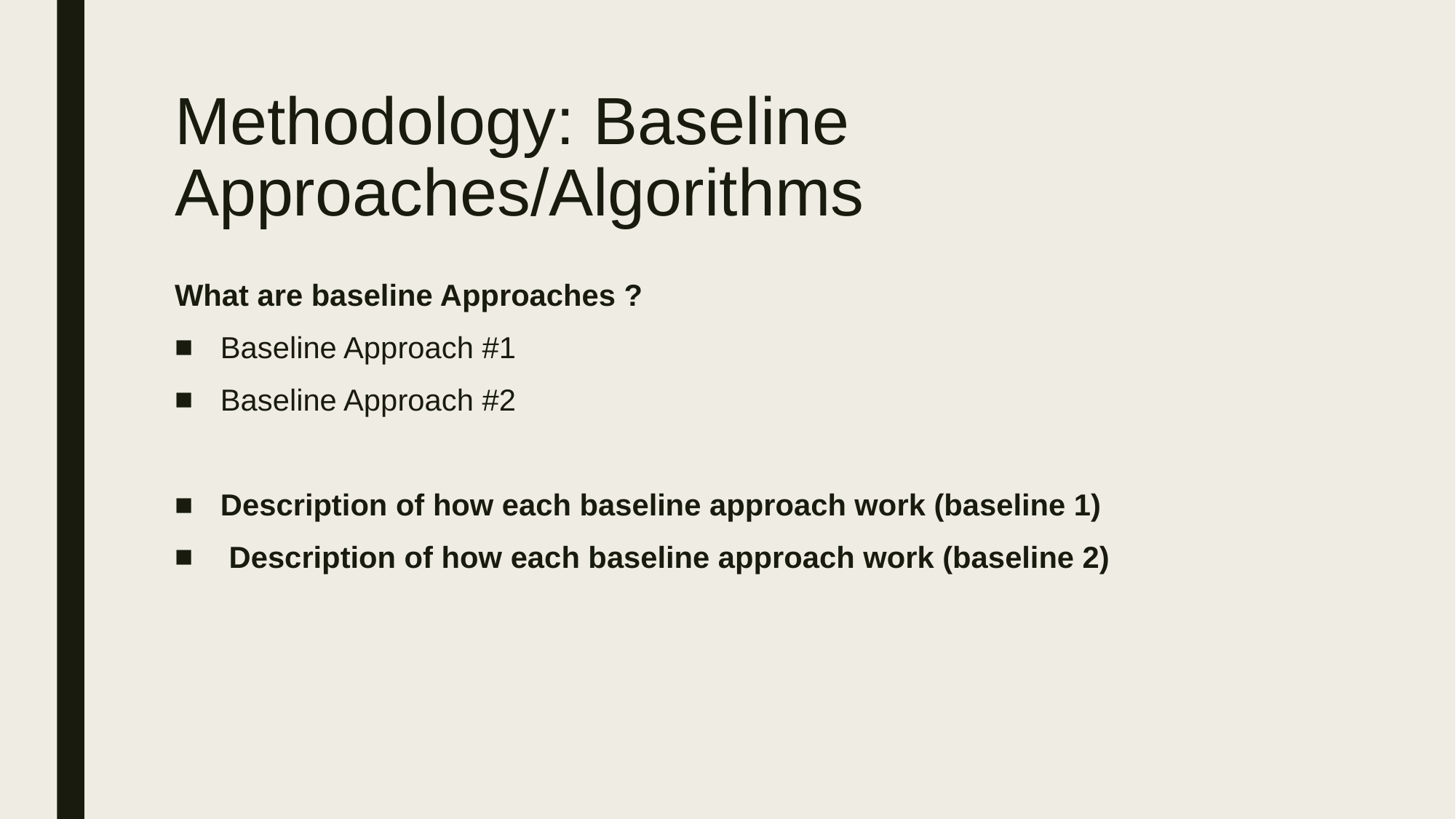

# Methodology: Baseline Approaches/Algorithms
What are baseline Approaches ?
Baseline Approach #1
Baseline Approach #2

Description of how each baseline approach work (baseline 1)
 Description of how each baseline approach work (baseline 2)